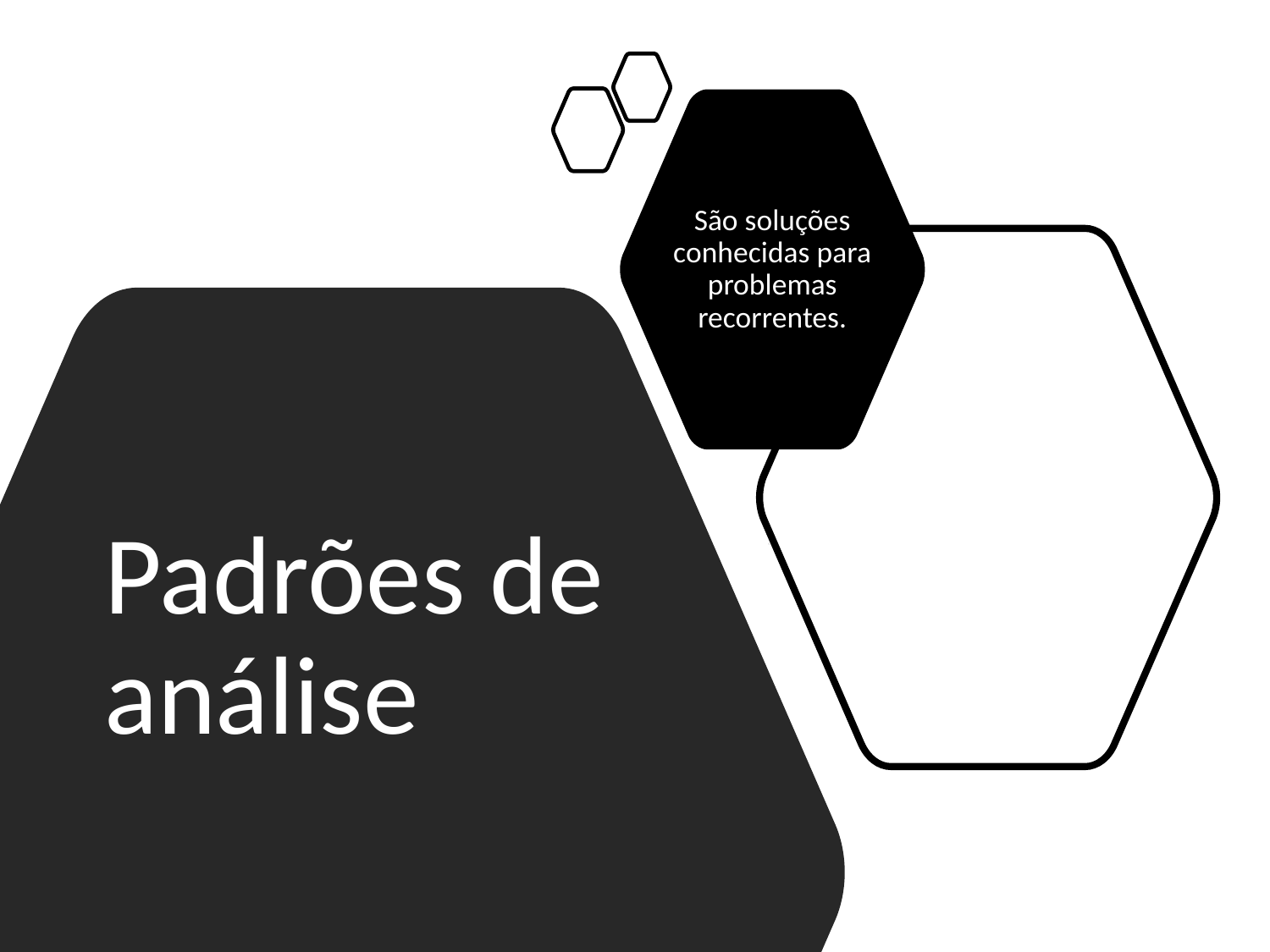

São soluções conhecidas para problemas recorrentes.

# Padrões de análise